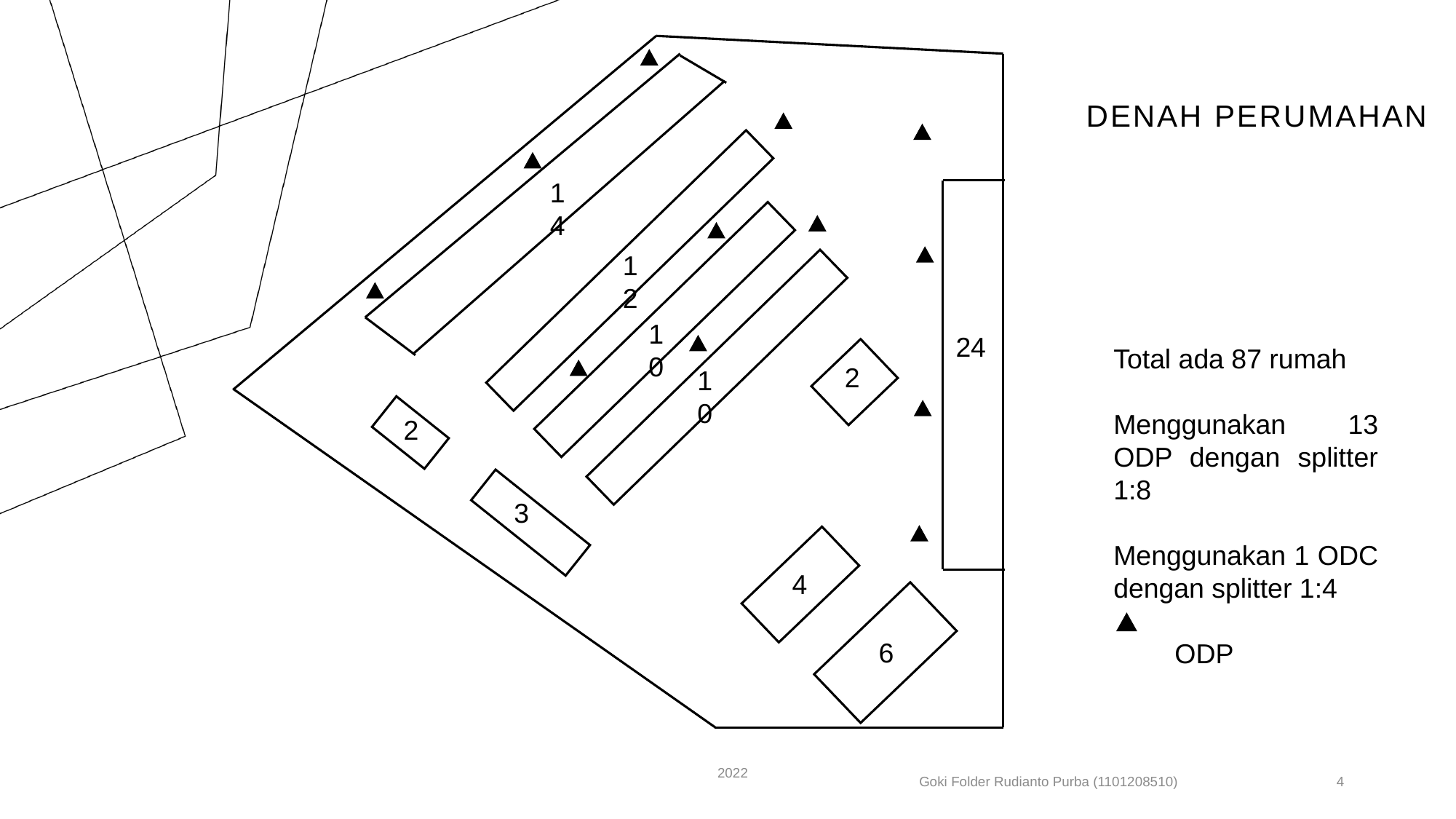

14
12

10
24
2

10
2

3

4
6

# DENAH PERUMAHAN

Total ada 87 rumah
Menggunakan 13 ODP dengan splitter 1:8

Menggunakan 1 ODC dengan splitter 1:4

        ODP

2022
Goki Folder Rudianto Purba (1101208510)
4